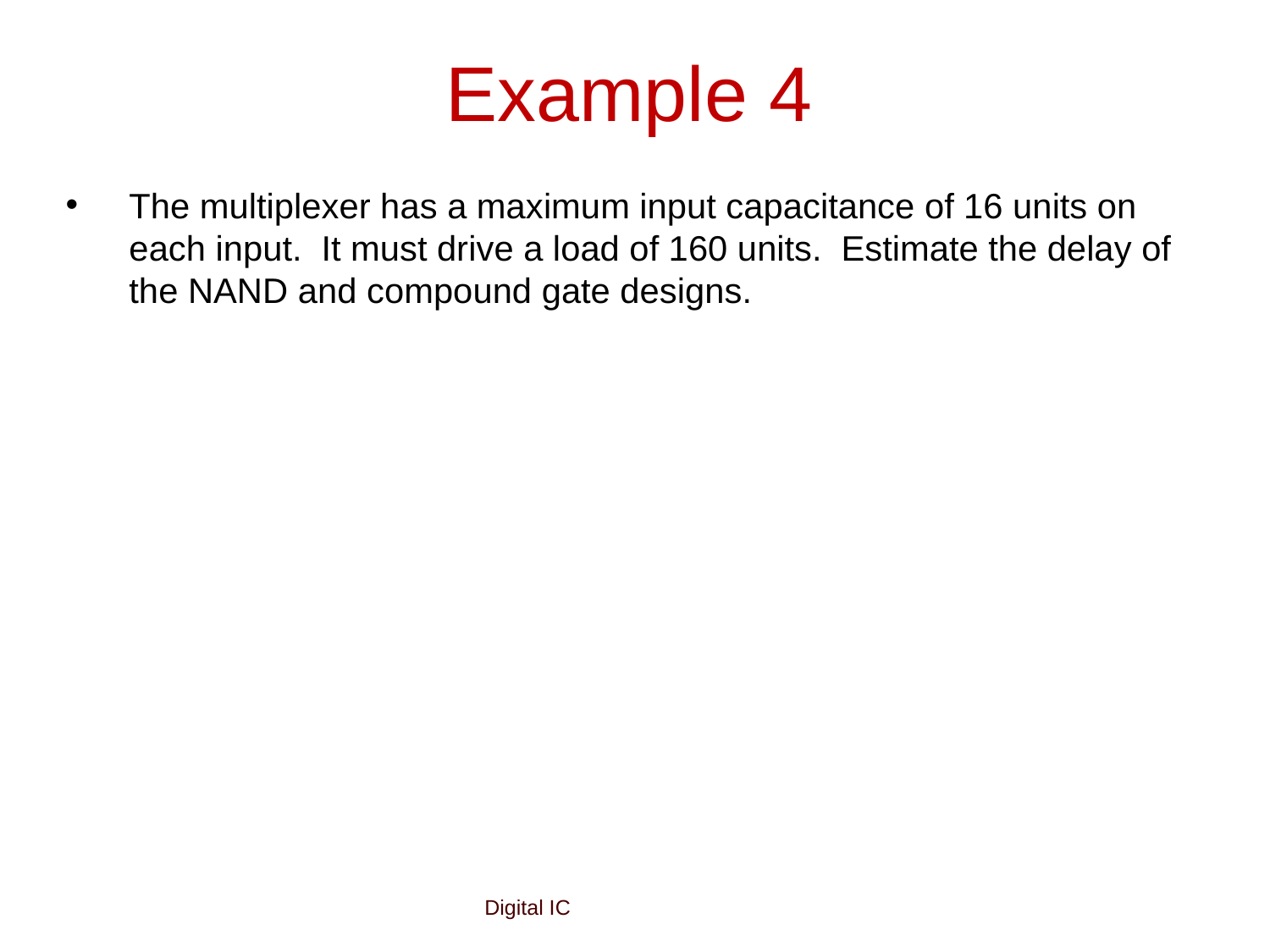

# Example 4
The multiplexer has a maximum input capacitance of 16 units on each input.  It must drive a load of 160 units.  Estimate the delay of the NAND and compound gate designs.
61